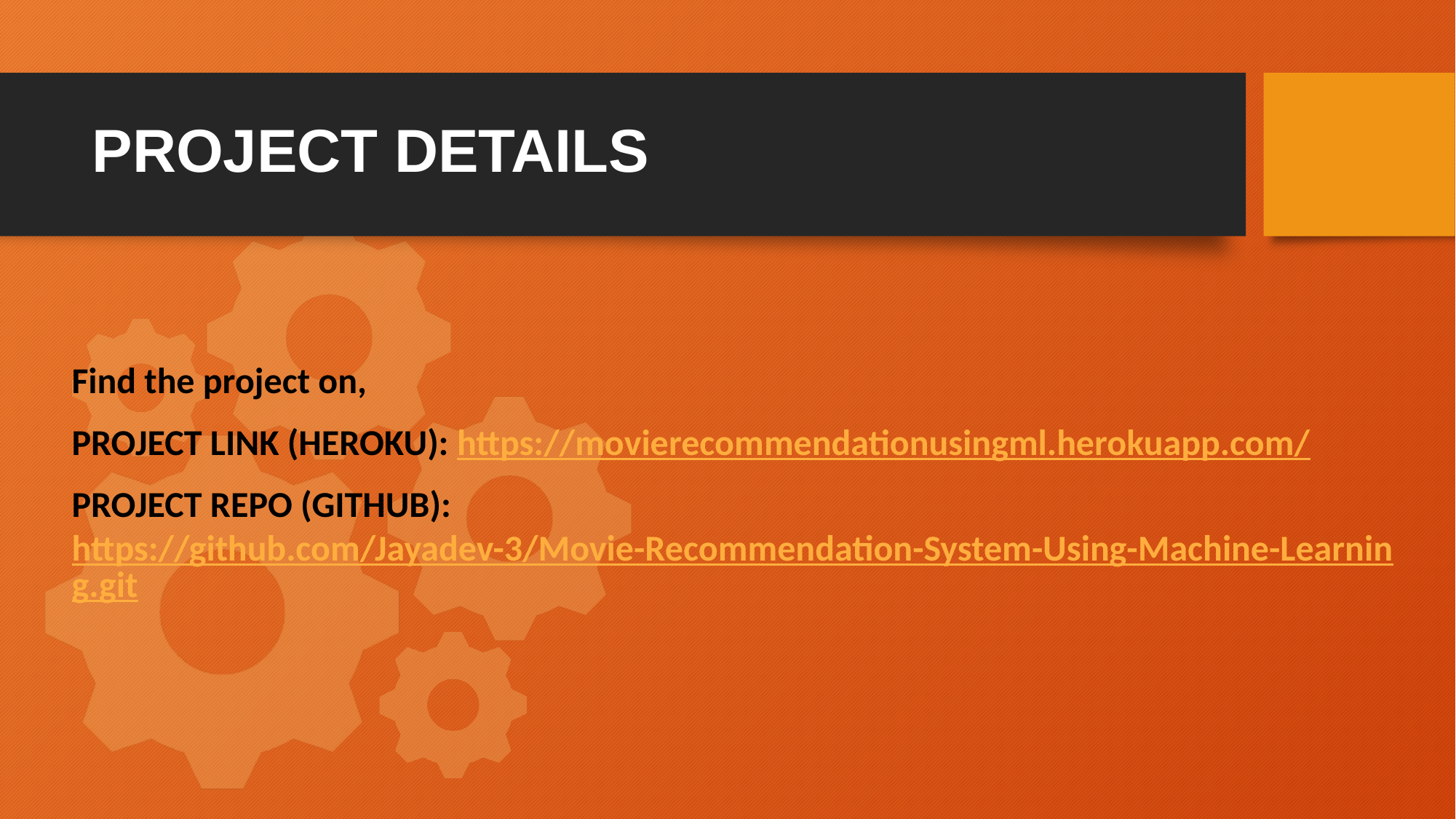

# PROJECT DETAILS
Find the project on,
PROJECT LINK (HEROKU): https://movierecommendationusingml.herokuapp.com/
PROJECT REPO (GITHUB): https://github.com/Jayadev-3/Movie-Recommendation-System-Using-Machine-Learning.git